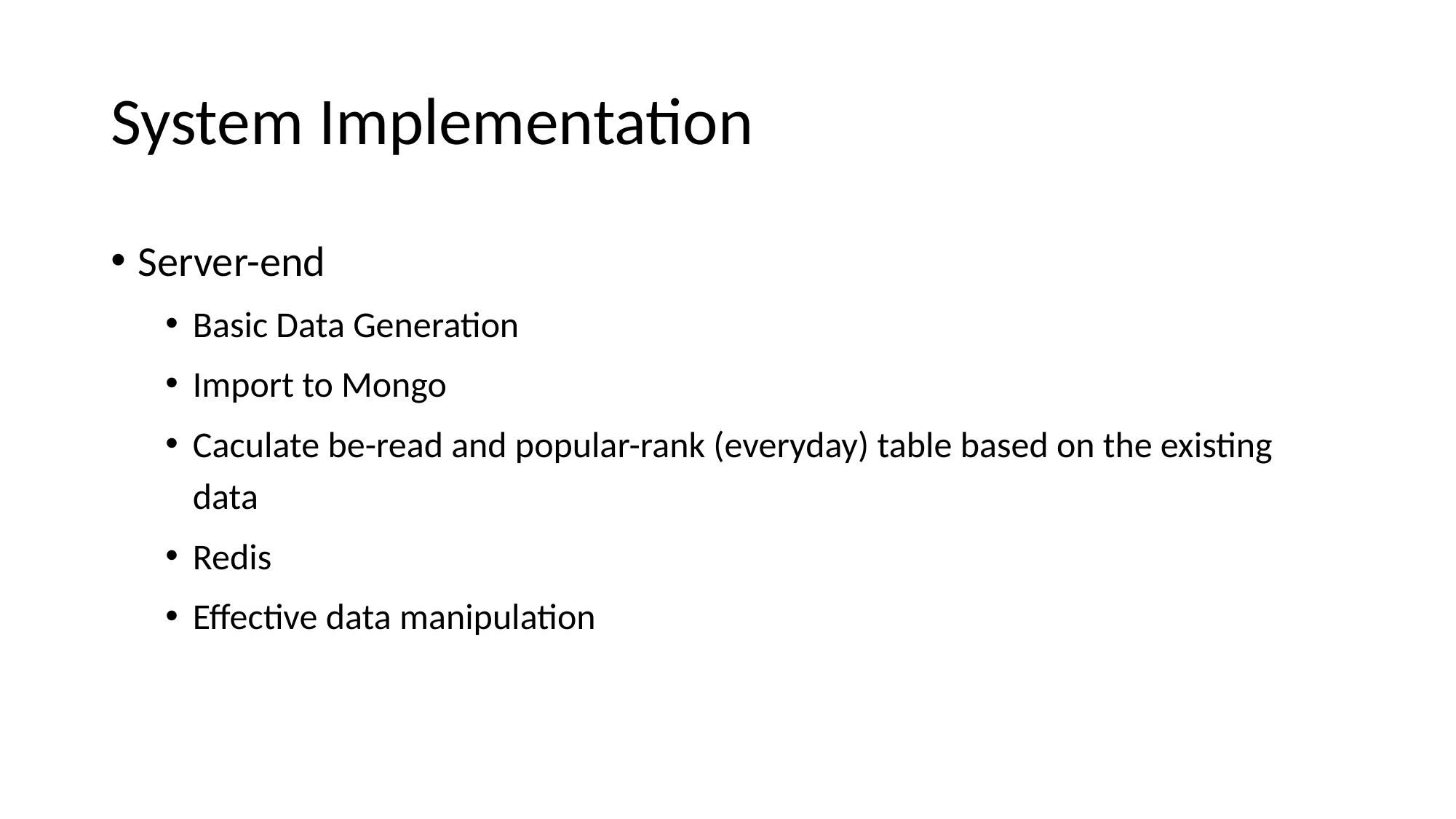

# System Implementation
Server-end
Basic Data Generation
Import to Mongo
Caculate be-read and popular-rank (everyday) table based on the existing data
Redis
Effective data manipulation